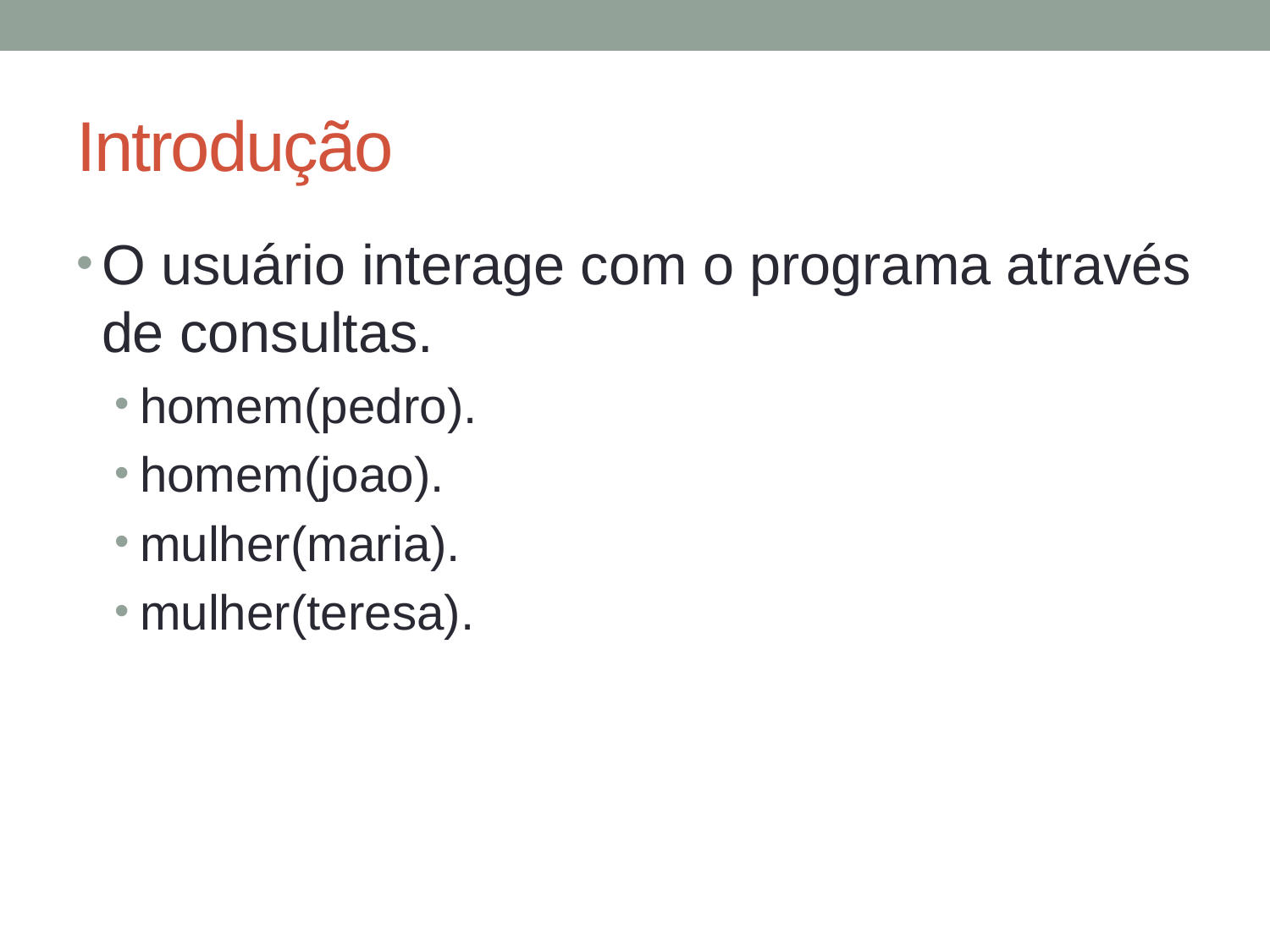

# Introdução
O usuário interage com o programa através de consultas.
homem(pedro).
homem(joao).
mulher(maria).
mulher(teresa).